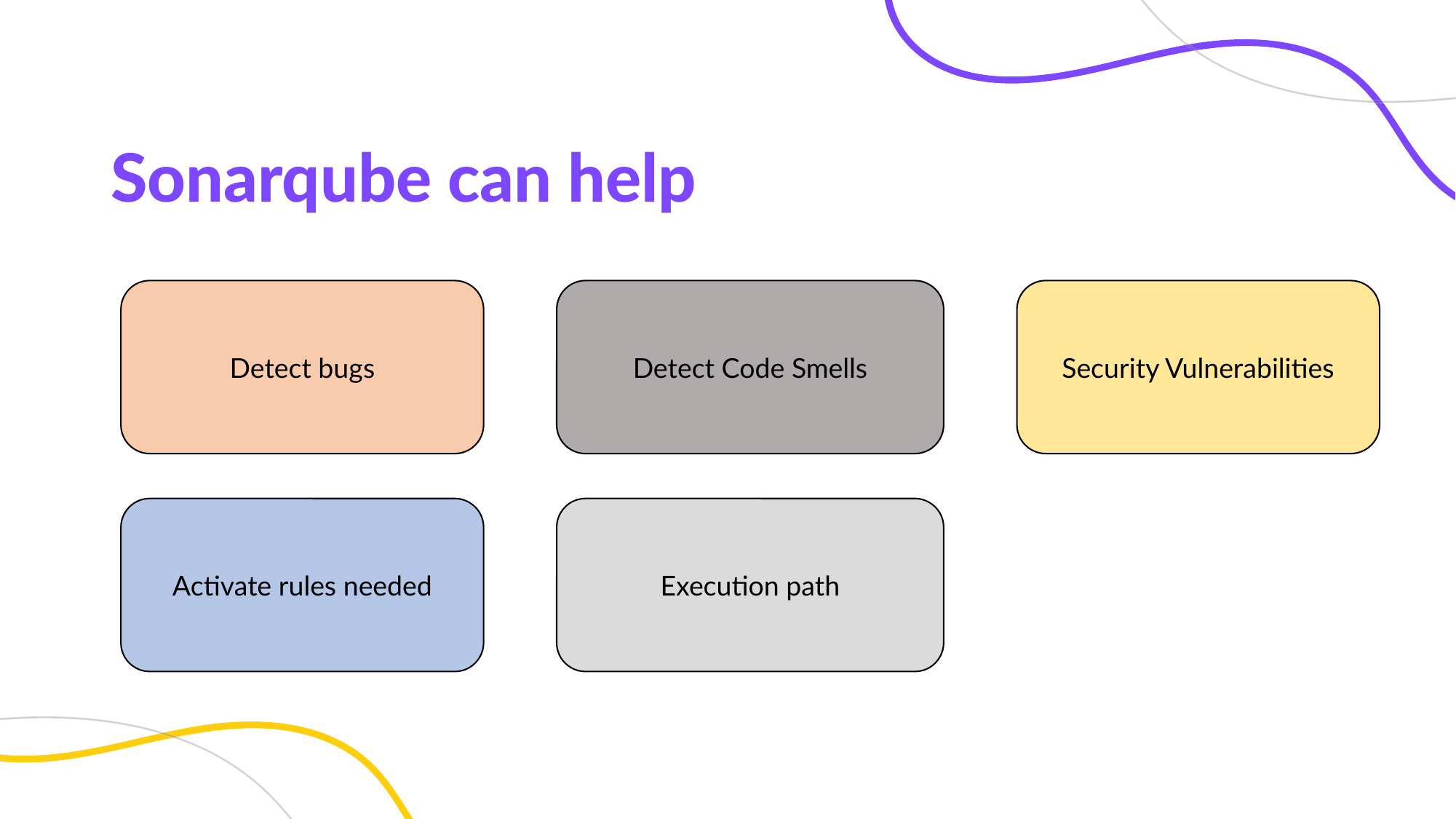

# Sonarqube can help
Security Vulnerabilities
Detect Code Smells
Detect bugs
Execution path
Activate rules needed